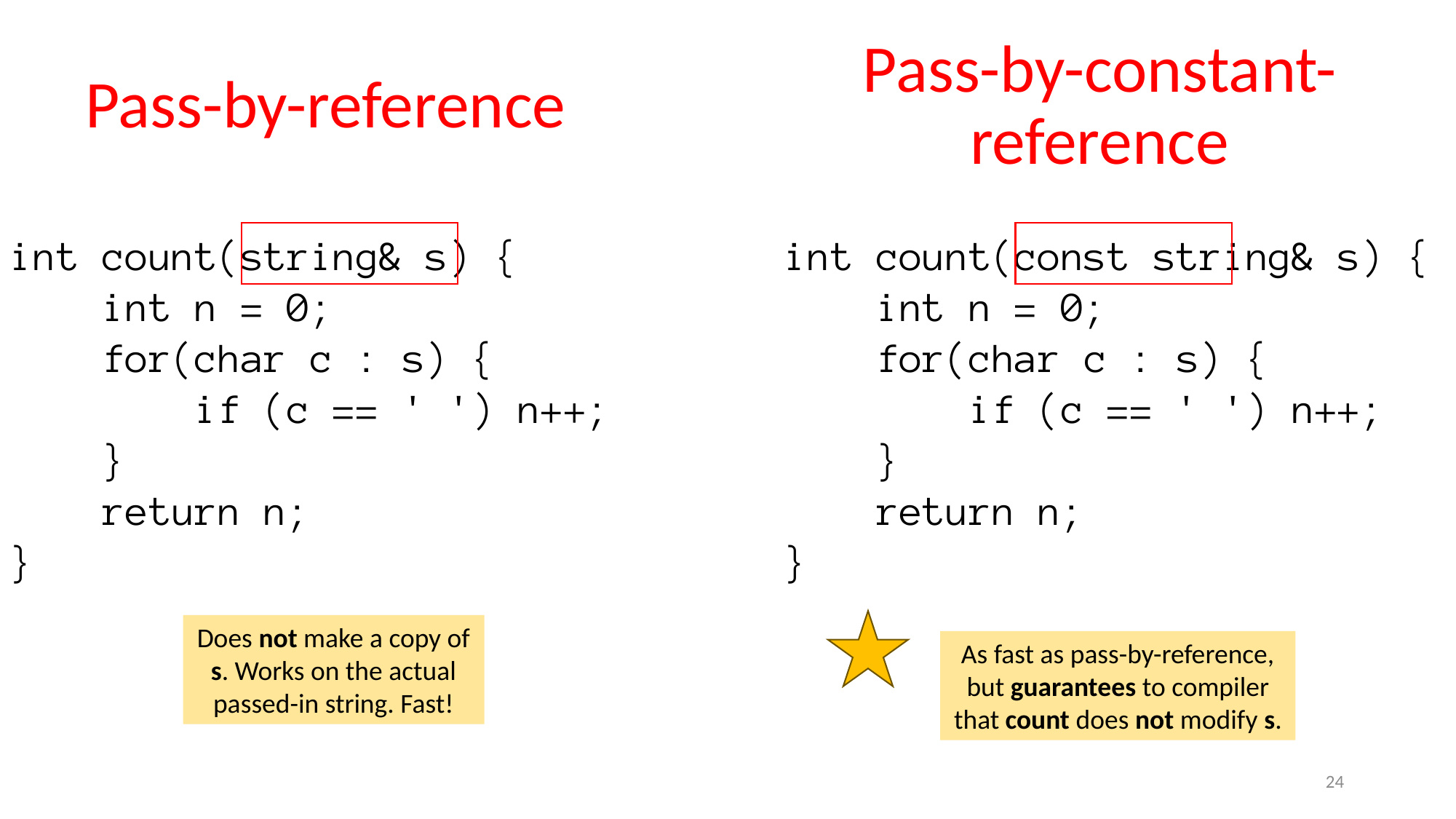

Pass-by-reference
Pass-by-constant-reference
int count(string& s) {
    int n = 0;
    for(char c : s) {
        if (c == ' ') n++;
    }
    return n;
}

int count(const string& s) {
    int n = 0;
    for(char c : s) {
        if (c == ' ') n++;
    }
    return n;
}

Does not make a copy of s. Works on the actual passed-in string. Fast!
As fast as pass-by-reference, but guarantees to compiler that count does not modify s.
24